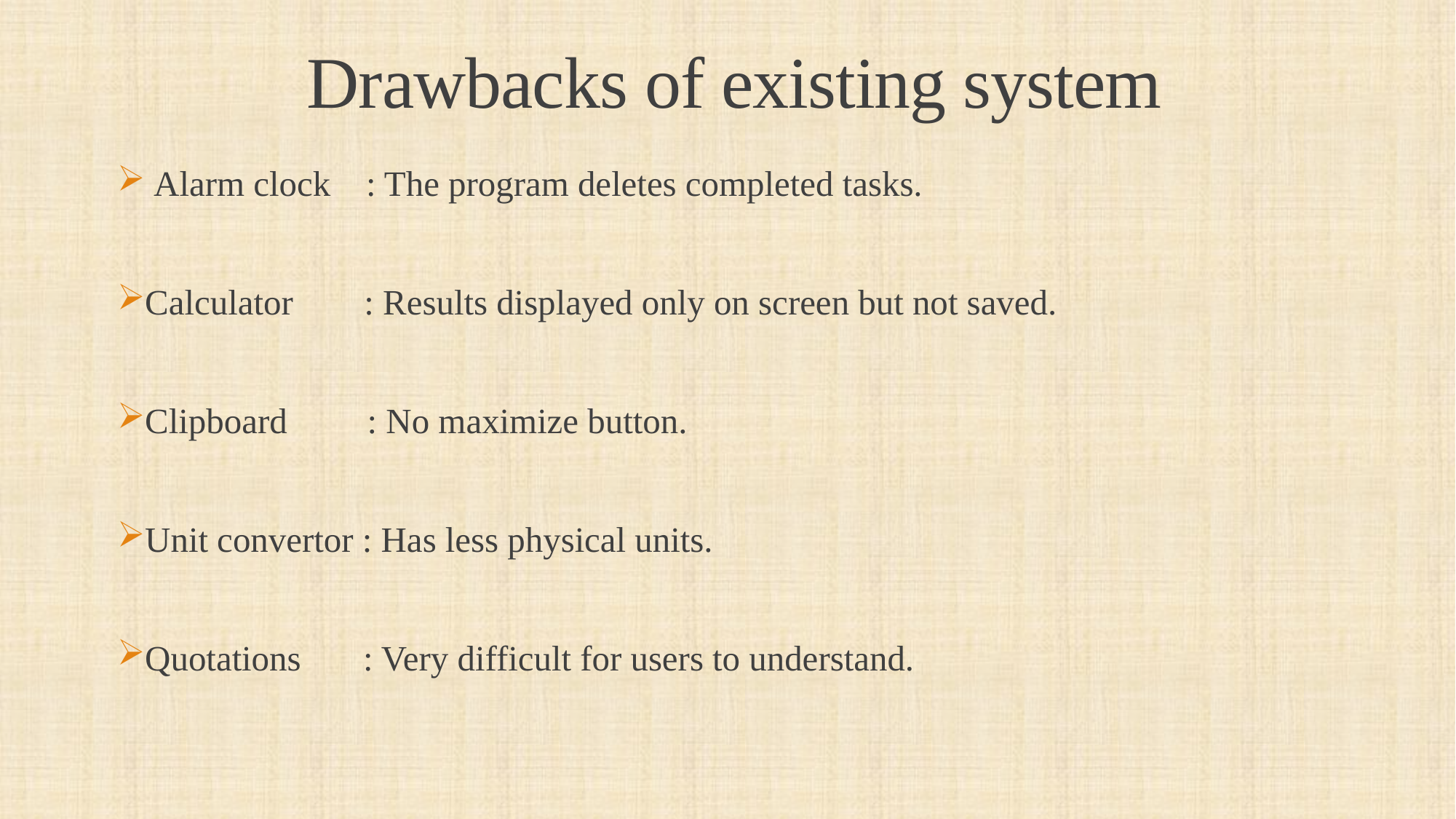

# Drawbacks of existing system
 Alarm clock    : The program deletes completed tasks.

Calculator        : Results displayed only on screen but not saved.

Clipboard         : No maximize button.

Unit convertor : Has less physical units.

Quotations       : Very difficult for users to understand.